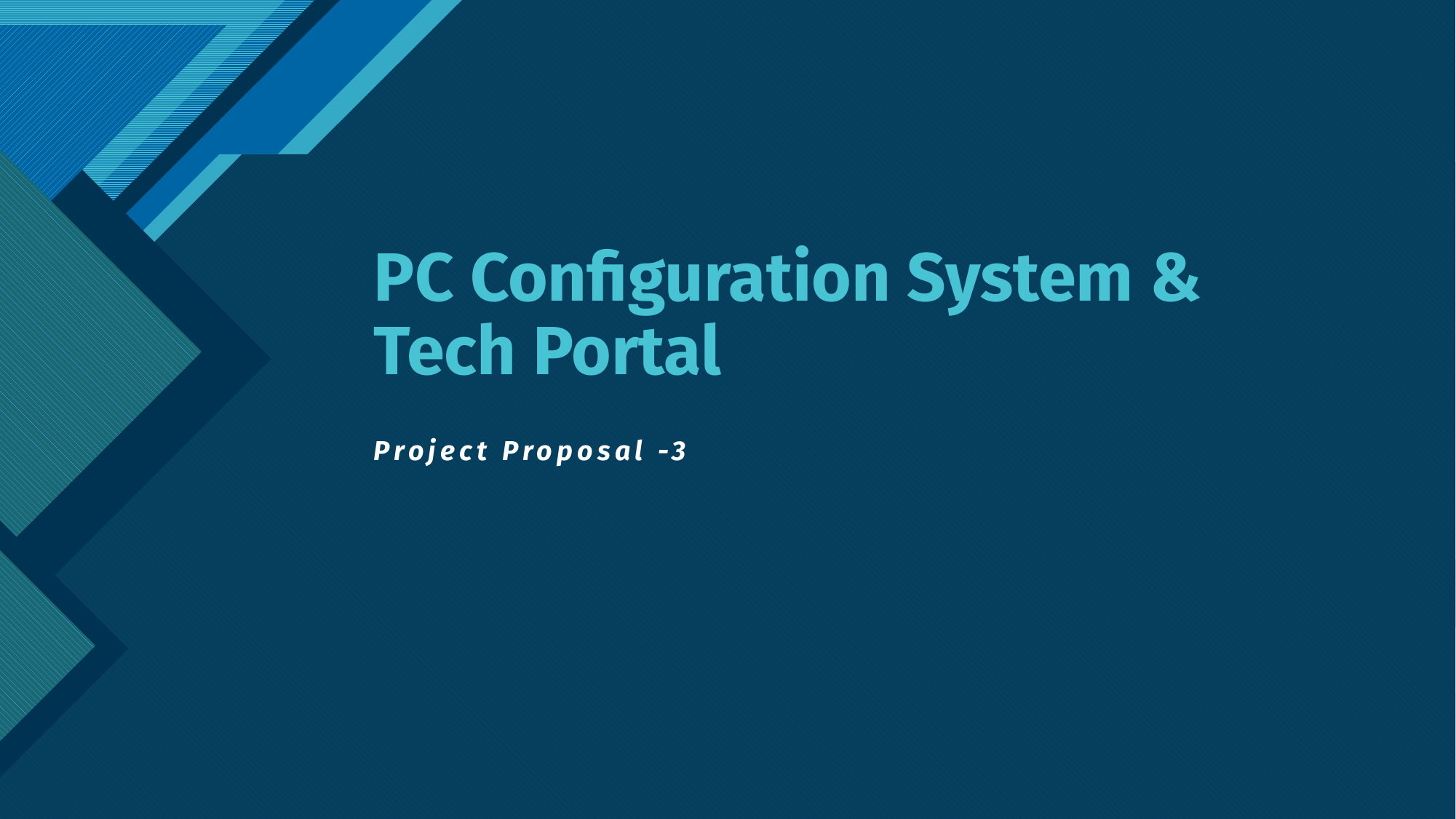

# PC Configuration System & Tech Portal
Project Proposal -3